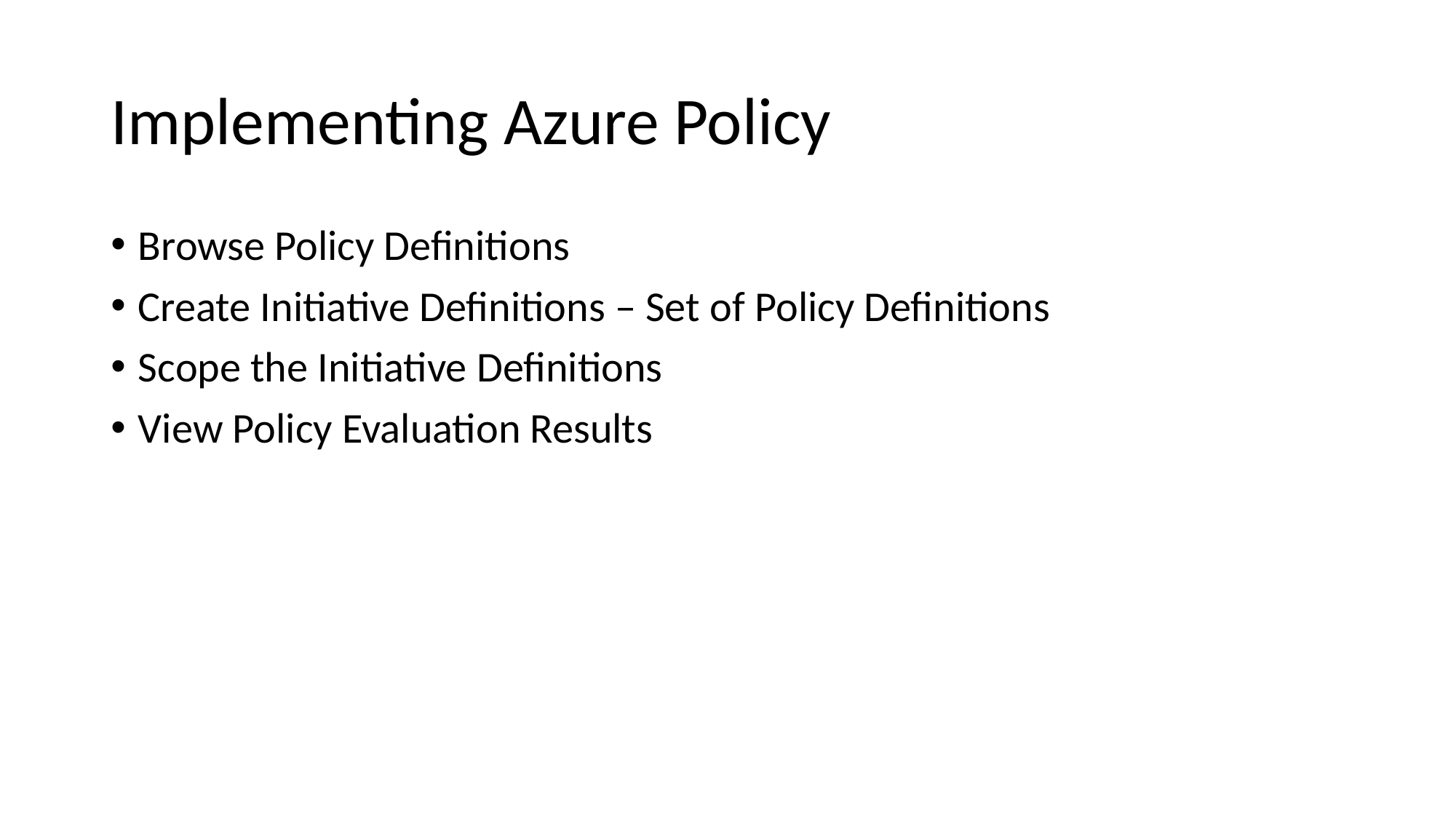

# Implementing Azure Policy
Browse Policy Definitions
Create Initiative Definitions – Set of Policy Definitions
Scope the Initiative Definitions
View Policy Evaluation Results